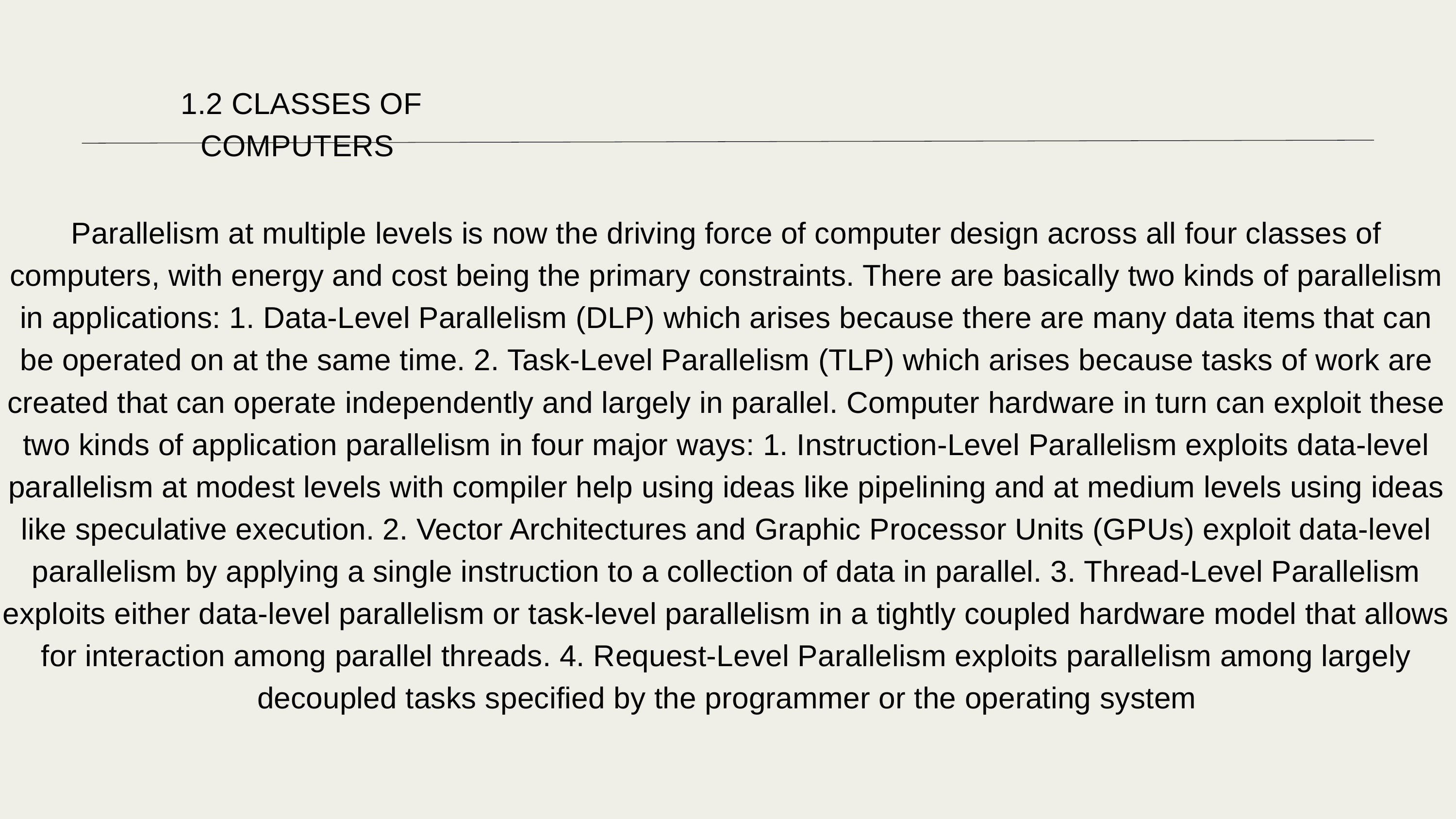

1.2 CLASSES OF COMPUTERS

Parallelism at multiple levels is now the driving force of computer design across all four classes of computers, with energy and cost being the primary constraints. There are basically two kinds of parallelism in applications: 1. Data-Level Parallelism (DLP) which arises because there are many data items that can be operated on at the same time. 2. Task-Level Parallelism (TLP) which arises because tasks of work are created that can operate independently and largely in parallel. Computer hardware in turn can exploit these two kinds of application parallelism in four major ways: 1. Instruction-Level Parallelism exploits data-level parallelism at modest levels with compiler help using ideas like pipelining and at medium levels using ideas like speculative execution. 2. Vector Architectures and Graphic Processor Units (GPUs) exploit data-level parallelism by applying a single instruction to a collection of data in parallel. 3. Thread-Level Parallelism exploits either data-level parallelism or task-level parallelism in a tightly coupled hardware model that allows for interaction among parallel threads. 4. Request-Level Parallelism exploits parallelism among largely decoupled tasks specified by the programmer or the operating system